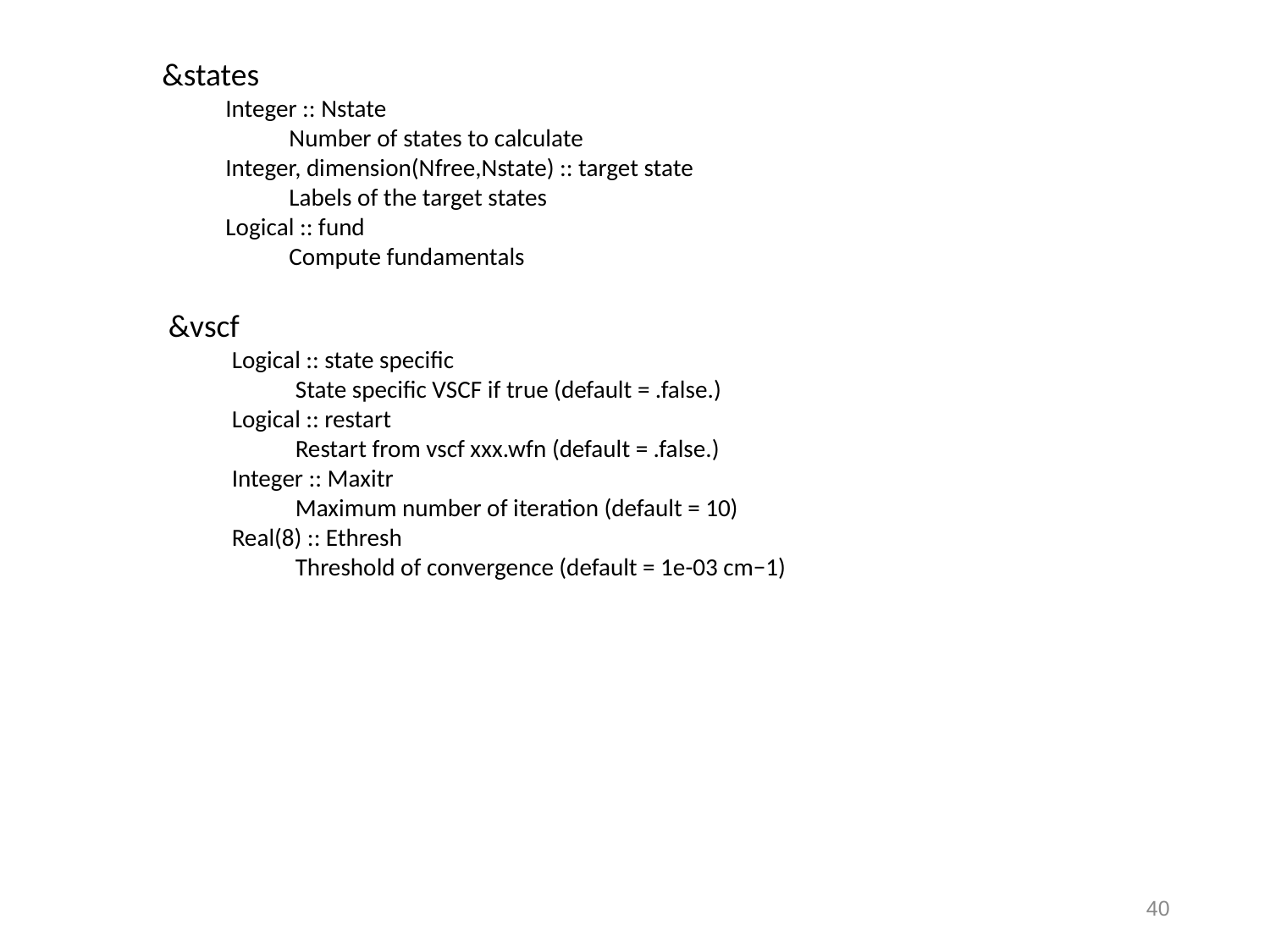

&states
Integer :: Nstate
Number of states to calculate
Integer, dimension(Nfree,Nstate) :: target state
Labels of the target states
Logical :: fund
Compute fundamentals
&vscf
Logical :: state specific
State specific VSCF if true (default = .false.)
Logical :: restart
Restart from vscf xxx.wfn (default = .false.)
Integer :: Maxitr
Maximum number of iteration (default = 10)
Real(8) :: Ethresh
Threshold of convergence (default = 1e-03 cm−1)
40